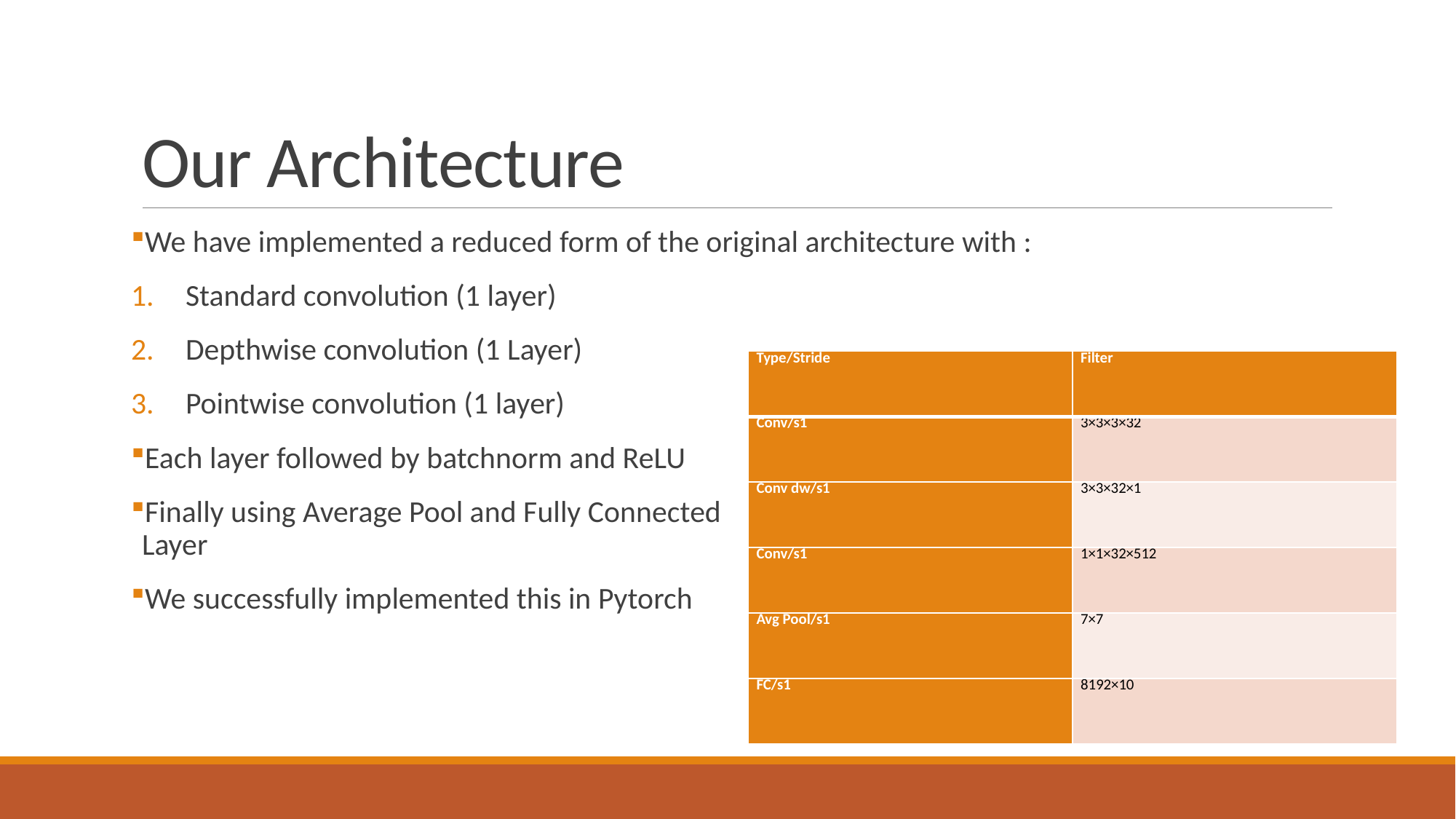

# Our Architecture
We have implemented a reduced form of the original architecture with :
Standard convolution (1 layer)
Depthwise convolution (1 Layer)
Pointwise convolution (1 layer)
Each layer followed by batchnorm and ReLU
Finally using Average Pool and Fully Connected
Layer
We successfully implemented this in Pytorch
| Type/Stride | Filter |
| --- | --- |
| Conv/s1 | 3×3×3×32 |
| Conv dw/s1 | 3×3×32×1 |
| Conv/s1 | 1×1×32×512 |
| Avg Pool/s1 | 7×7 |
| FC/s1 | 8192×10 |